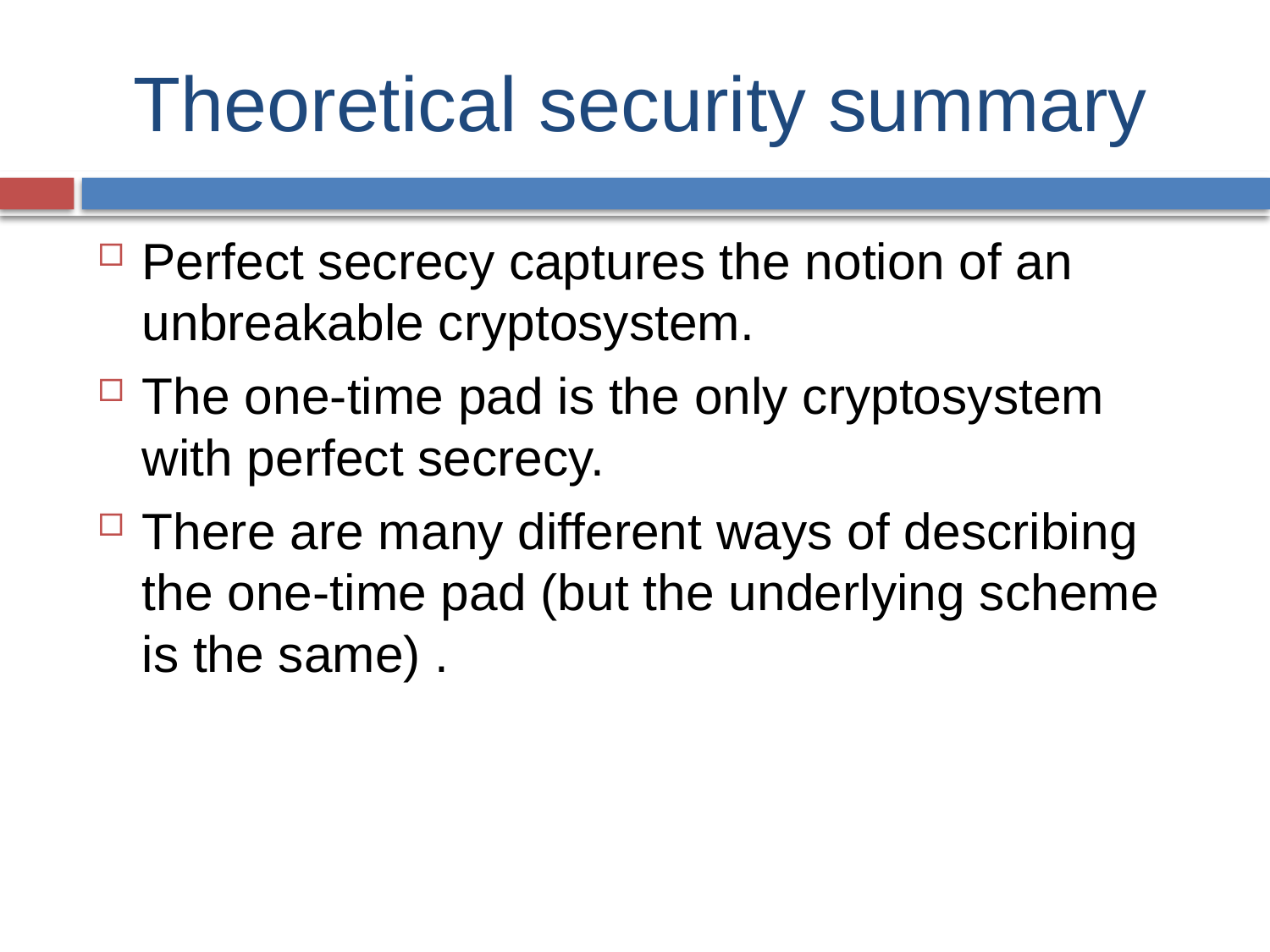

# Theoretical security summary
Perfect secrecy captures the notion of an unbreakable cryptosystem.
The one-time pad is the only cryptosystem with perfect secrecy.
There are many different ways of describing the one-time pad (but the underlying scheme is the same) .